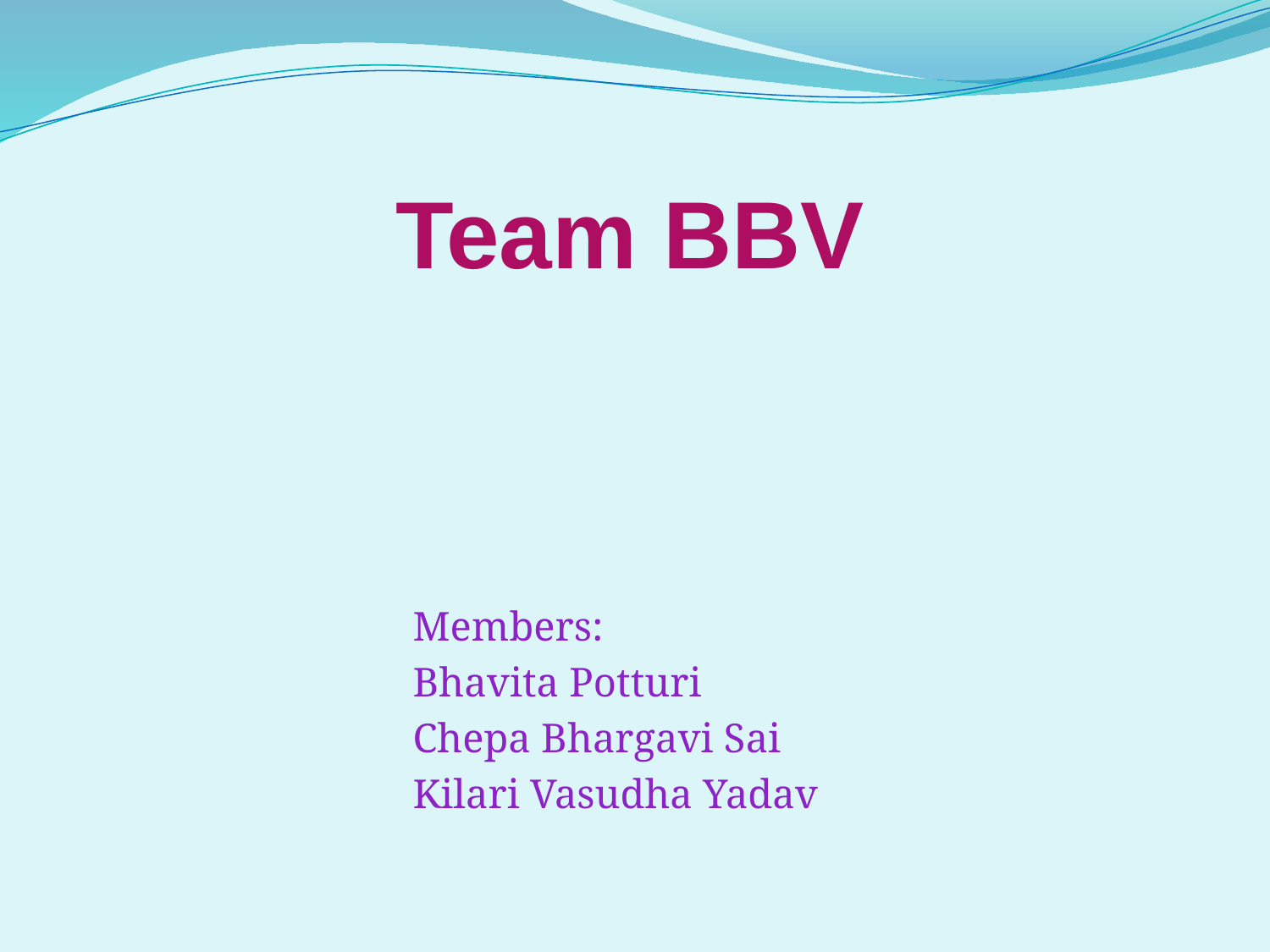

# Team BBV
Members:
Bhavita Potturi
Chepa Bhargavi Sai
Kilari Vasudha Yadav